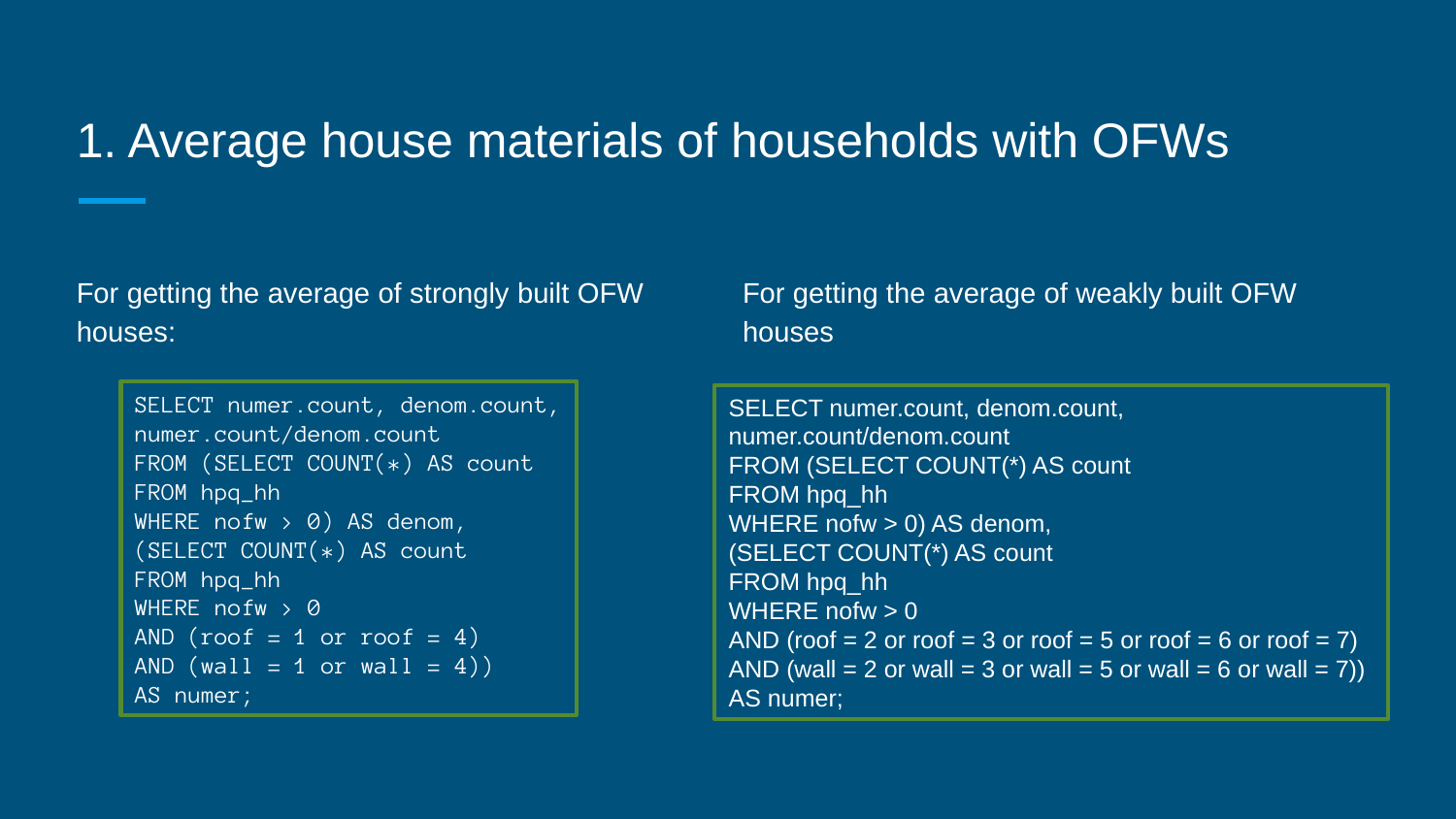

# 1. Average house materials of households with OFWs
For getting the average of strongly built OFW houses:
For getting the average of weakly built OFW houses
SELECT numer.count, denom.count,
numer.count/denom.count
FROM (SELECT COUNT(*) AS count
FROM hpq_hh
WHERE nofw > 0) AS denom,
(SELECT COUNT(*) AS count
FROM hpq_hh
WHERE nofw > 0
AND (roof = 1 or roof = 4)
AND (wall = 1 or wall = 4))
AS numer;
SELECT numer.count, denom.count,
numer.count/denom.count
FROM (SELECT COUNT(*) AS count
FROM hpq_hh
WHERE nofw > 0) AS denom,
(SELECT COUNT(*) AS count
FROM hpq_hh
WHERE nofw > 0
AND (roof = 2 or roof = 3 or roof = 5 or roof = 6 or roof = 7)
AND (wall = 2 or wall = 3 or wall = 5 or wall = 6 or wall = 7))
AS numer;